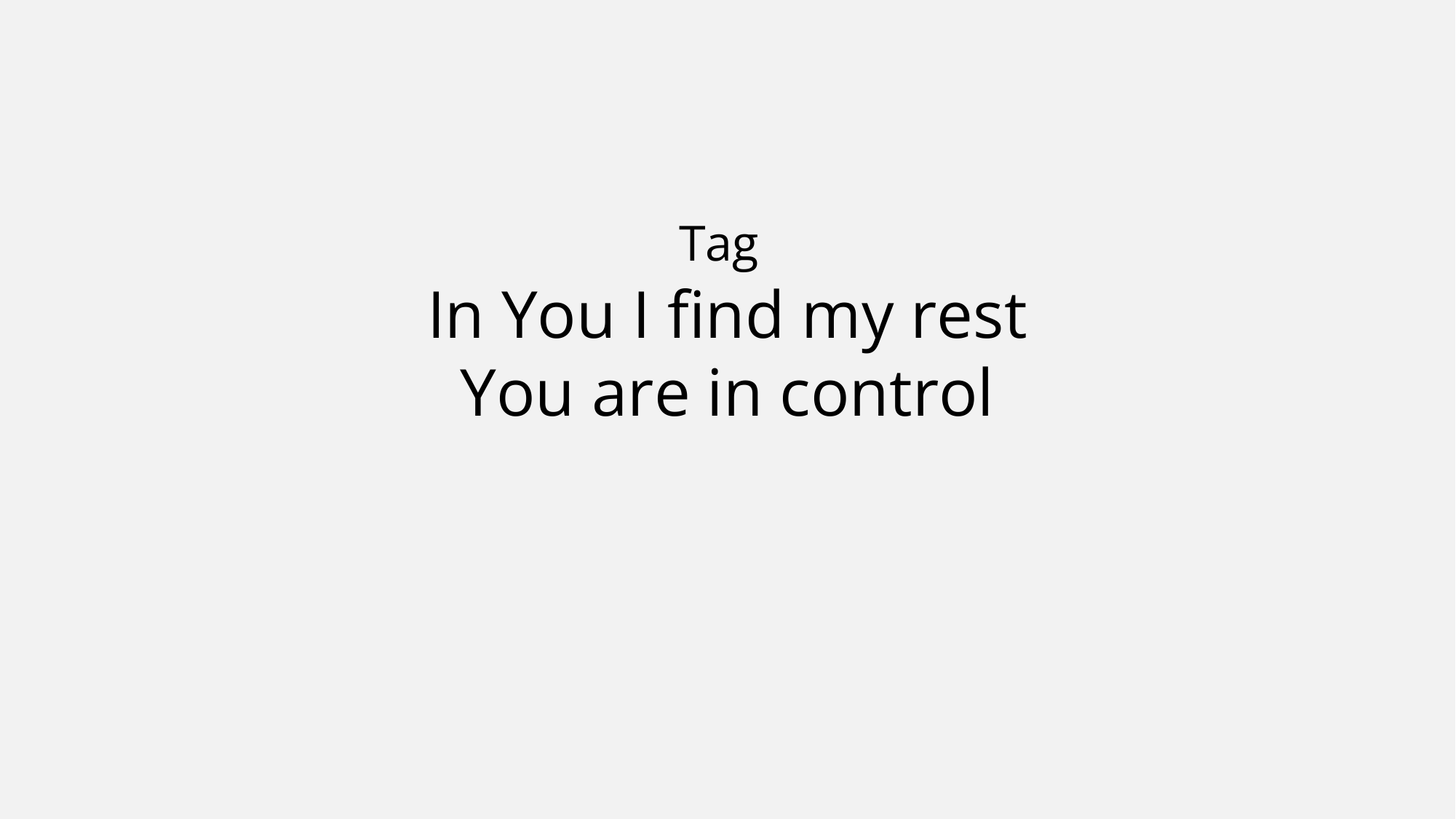

Tag
In You I find my rest
You are in control